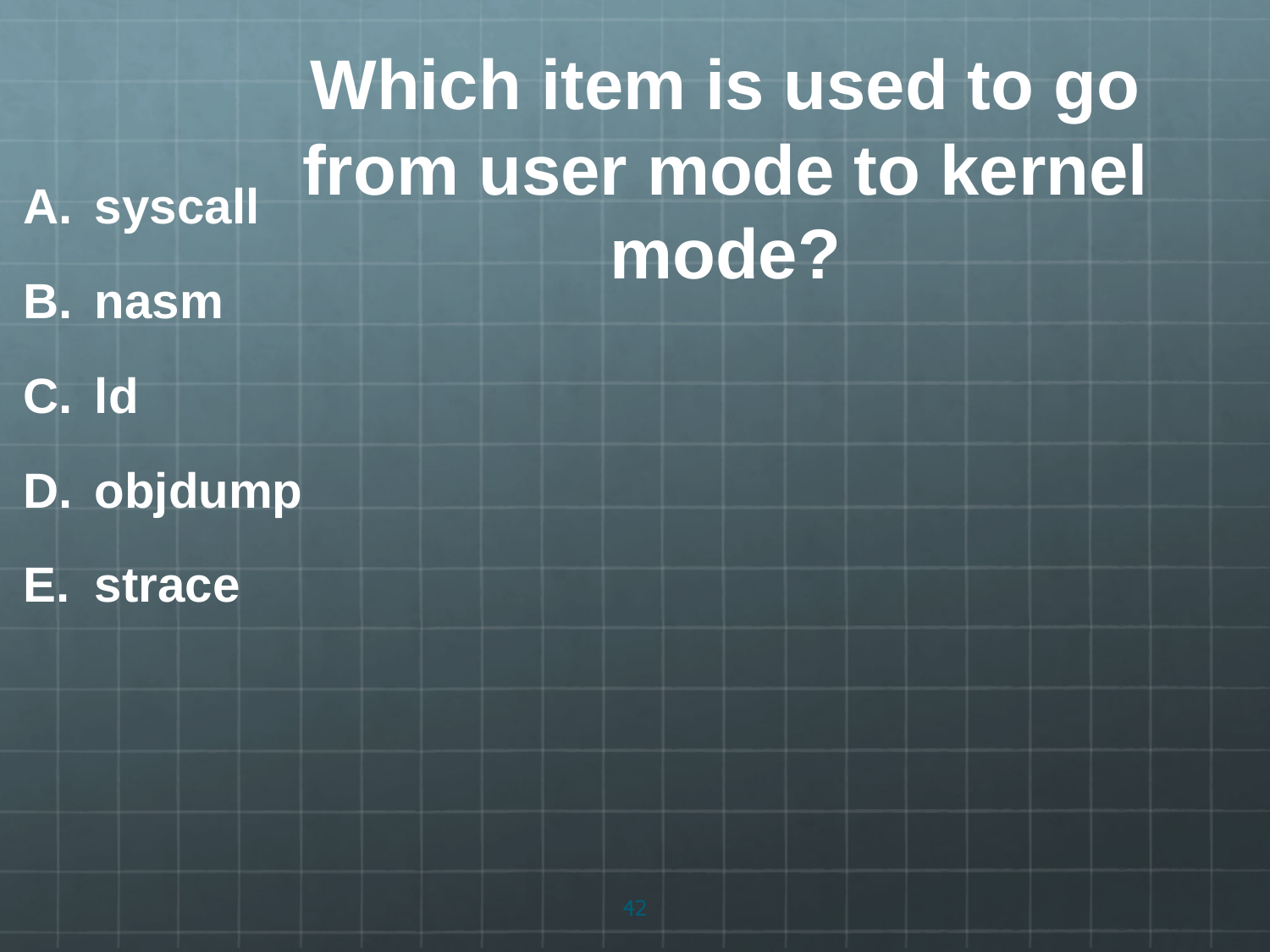

# Which item is used to go from user mode to kernel mode?
syscall
nasm
ld
objdump
strace
42